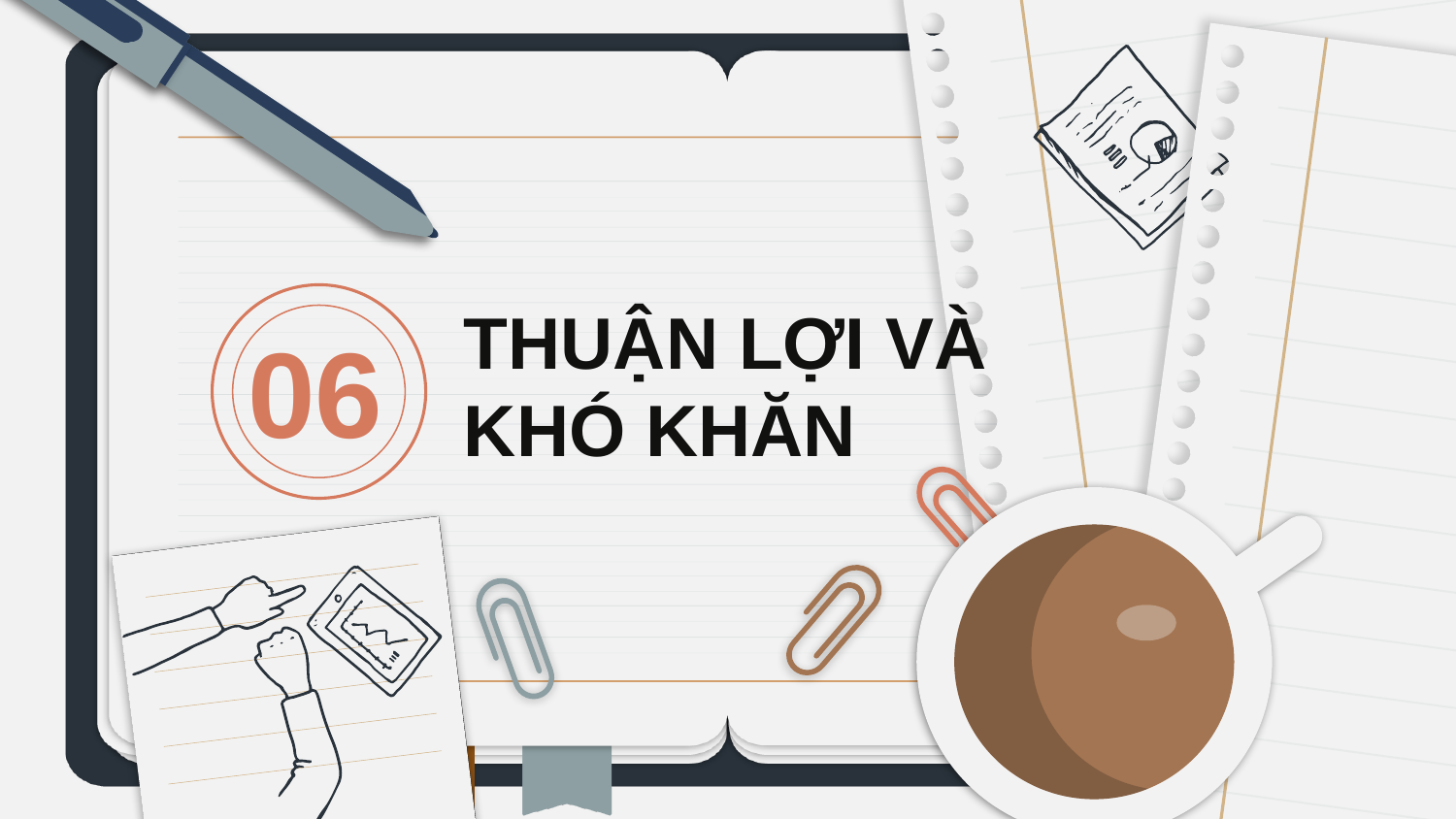

# THUẬN LỢI VÀ KHÓ KHĂN
06